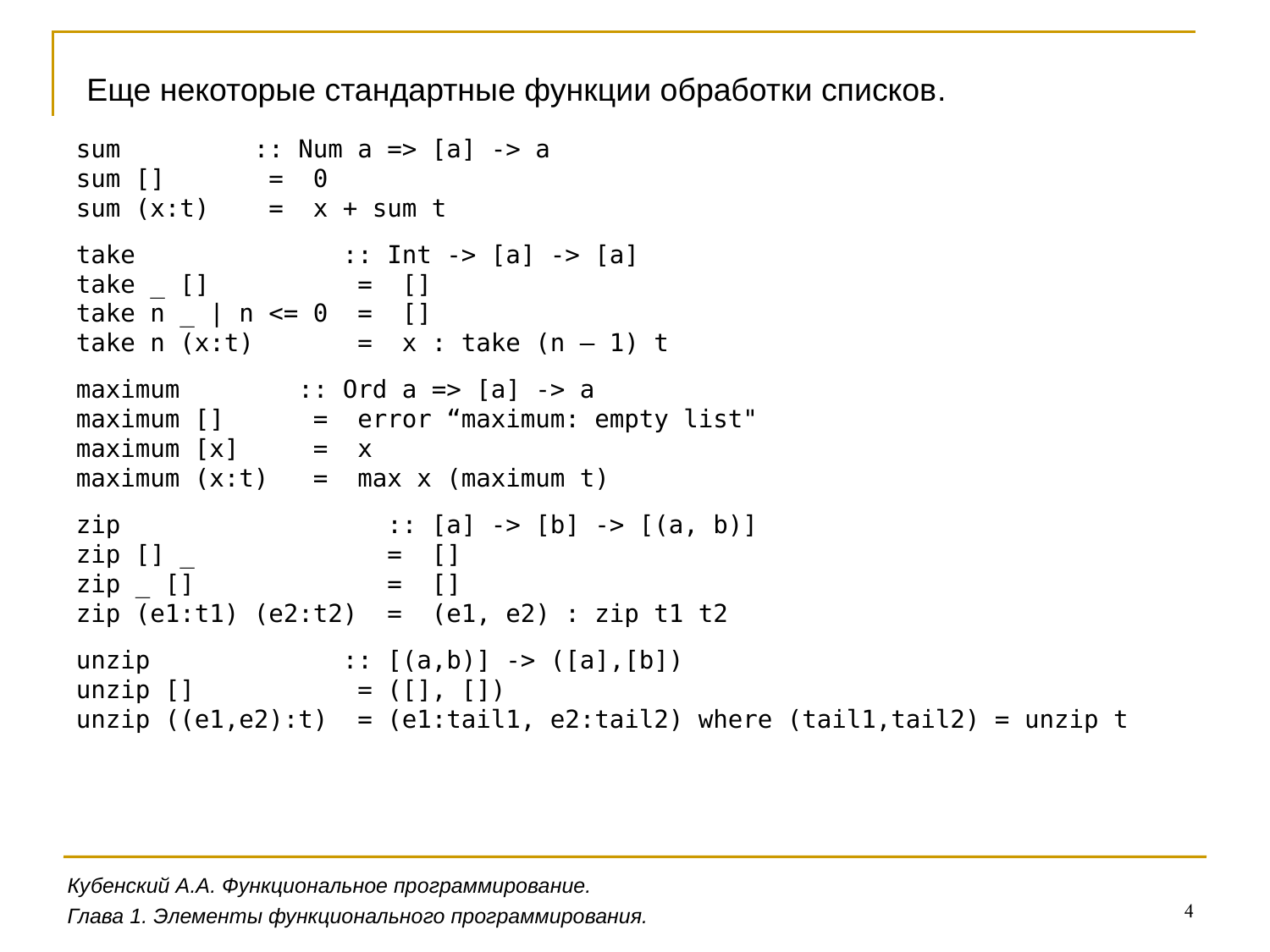

Еще некоторые стандартные функции обработки списков.
sum         :: Num a => [a] -> a
sum []       =  0
sum (x:t)    =  x + sum t
take              :: Int -> [a] -> [a]
take _ []          =  []
take n _ | n <= 0  =  []
take n (x:t)       =  x : take (n – 1) t
maximum        :: Ord a => [a] -> a
maximum []      =  error “maximum: empty list"
maximum [x]     =  x
maximum (x:t)   =  max x (maximum t)
zip                  :: [a] -> [b] -> [(a, b)]
zip [] _             =  []
zip _ []             =  []
zip (e1:t1) (e2:t2)  =  (e1, e2) : zip t1 t2
unzip             :: [(a,b)] -> ([a],[b])
unzip []           = ([], [])
unzip ((e1,e2):t)  = (e1:tail1, e2:tail2) where (tail1,tail2) = unzip t
Кубенский А.А. Функциональное программирование.
4
Глава 1. Элементы функционального программирования.